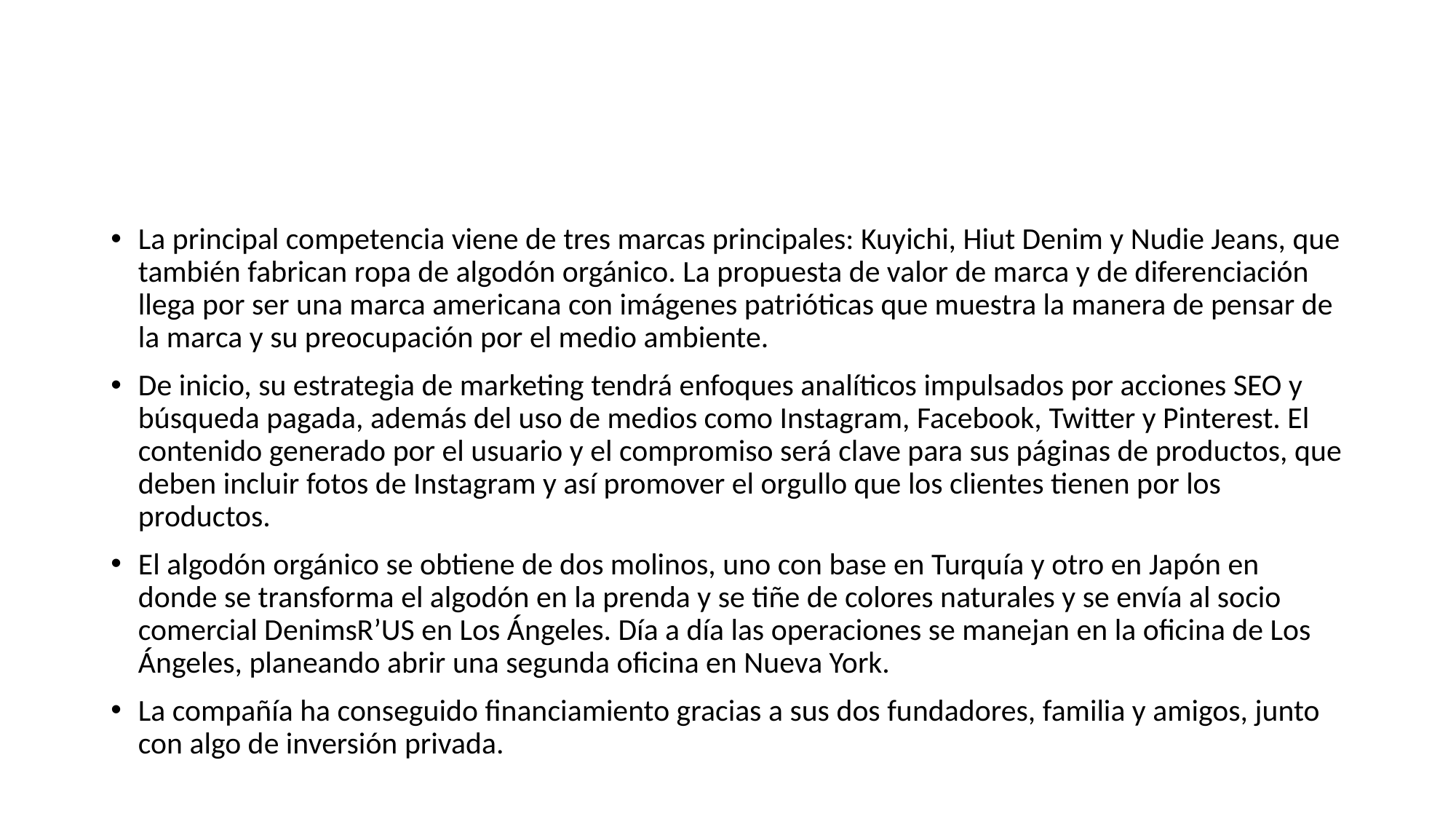

#
La principal competencia viene de tres marcas principales: Kuyichi, Hiut Denim y Nudie Jeans, que también fabrican ropa de algodón orgánico. La propuesta de valor de marca y de diferenciación llega por ser una marca americana con imágenes patrióticas que muestra la manera de pensar de la marca y su preocupación por el medio ambiente.
De inicio, su estrategia de marketing tendrá enfoques analíticos impulsados por acciones SEO y búsqueda pagada, además del uso de medios como Instagram, Facebook, Twitter y Pinterest. El contenido generado por el usuario y el compromiso será clave para sus páginas de productos, que deben incluir fotos de Instagram y así promover el orgullo que los clientes tienen por los productos.
El algodón orgánico se obtiene de dos molinos, uno con base en Turquía y otro en Japón en donde se transforma el algodón en la prenda y se tiñe de colores naturales y se envía al socio comercial DenimsR’US en Los Ángeles. Día a día las operaciones se manejan en la oficina de Los Ángeles, planeando abrir una segunda oficina en Nueva York.
La compañía ha conseguido financiamiento gracias a sus dos fundadores, familia y amigos, junto con algo de inversión privada.